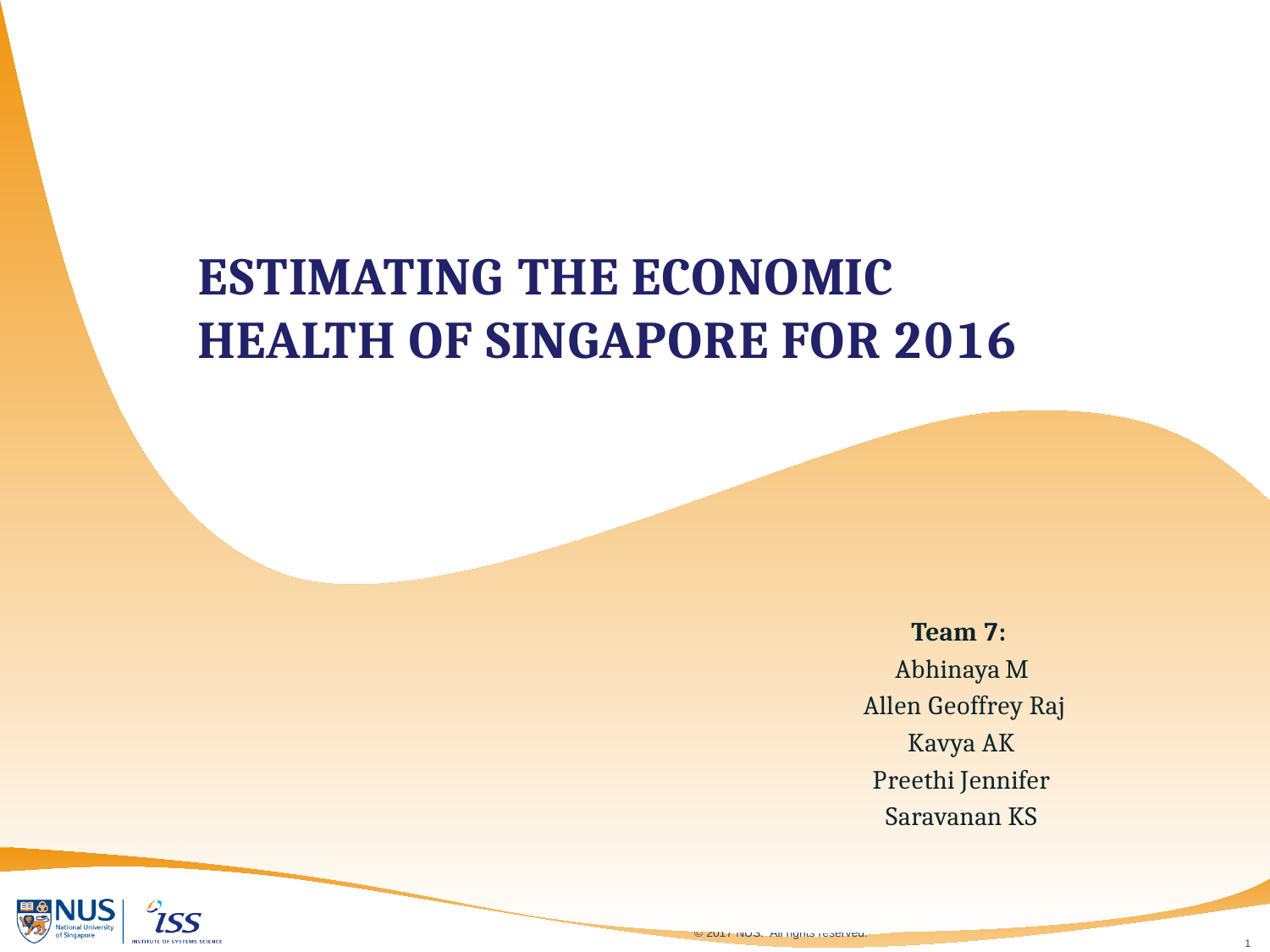

# Estimating the economic health of Singapore for 2016
Team 7:
Abhinaya M
 Allen Geoffrey Raj
Kavya AK
Preethi Jennifer
Saravanan KS